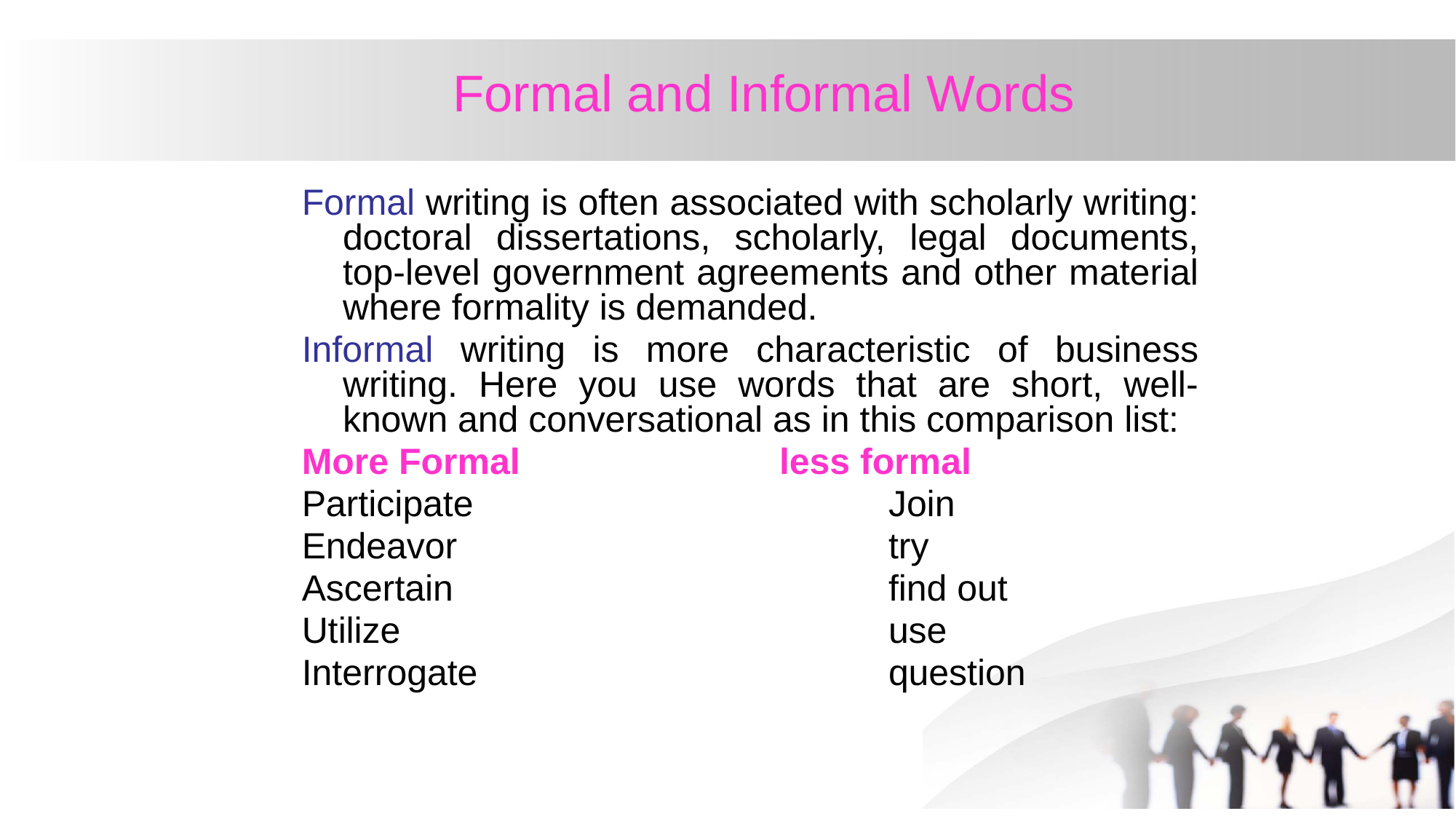

# Formal and Informal Words
Formal writing is often associated with scholarly writing: doctoral dissertations, scholarly, legal documents, top-level government agreements and other material where formality is demanded.
Informal writing is more characteristic of business writing. Here you use words that are short, well-known and conversational as in this comparison list:
More Formal			less formal
Participate				Join
Endeavor				try
Ascertain				find out
Utilize					use
Interrogate				question